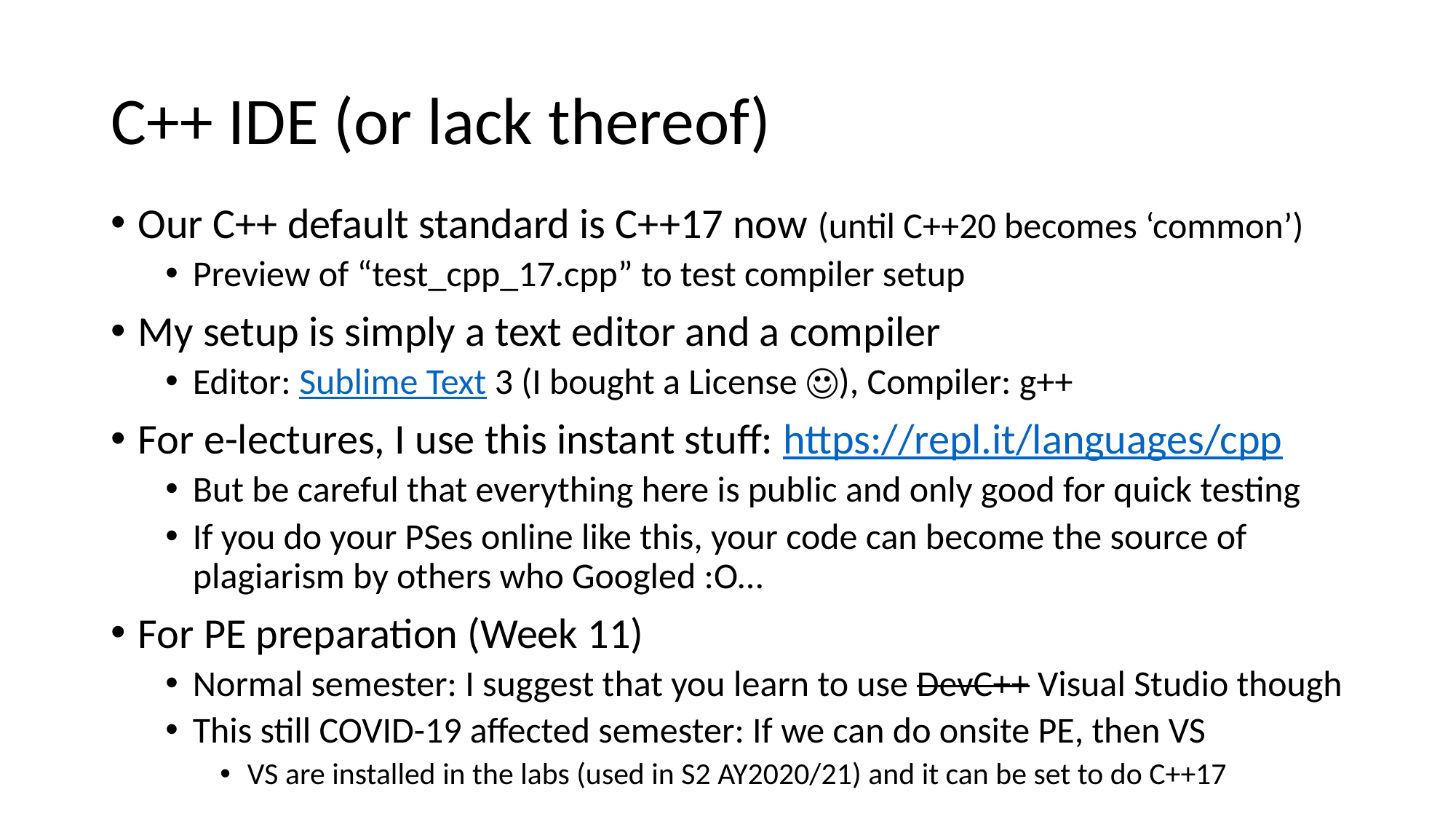

# C++ IDE (or lack thereof)
Our C++ default standard is C++17 now (until C++20 becomes ‘common’)
Preview of “test_cpp_17.cpp” to test compiler setup
My setup is simply a text editor and a compiler
Editor: Sublime Text 3 (I bought a License ☺), Compiler: g++
For e-lectures, I use this instant stuff: https://repl.it/languages/cpp
But be careful that everything here is public and only good for quick testing
If you do your PSes online like this, your code can become the source of plagiarism by others who Googled :O…
For PE preparation (Week 11)
Normal semester: I suggest that you learn to use DevC++ Visual Studio though
This still COVID-19 affected semester: If we can do onsite PE, then VS
VS are installed in the labs (used in S2 AY2020/21) and it can be set to do C++17